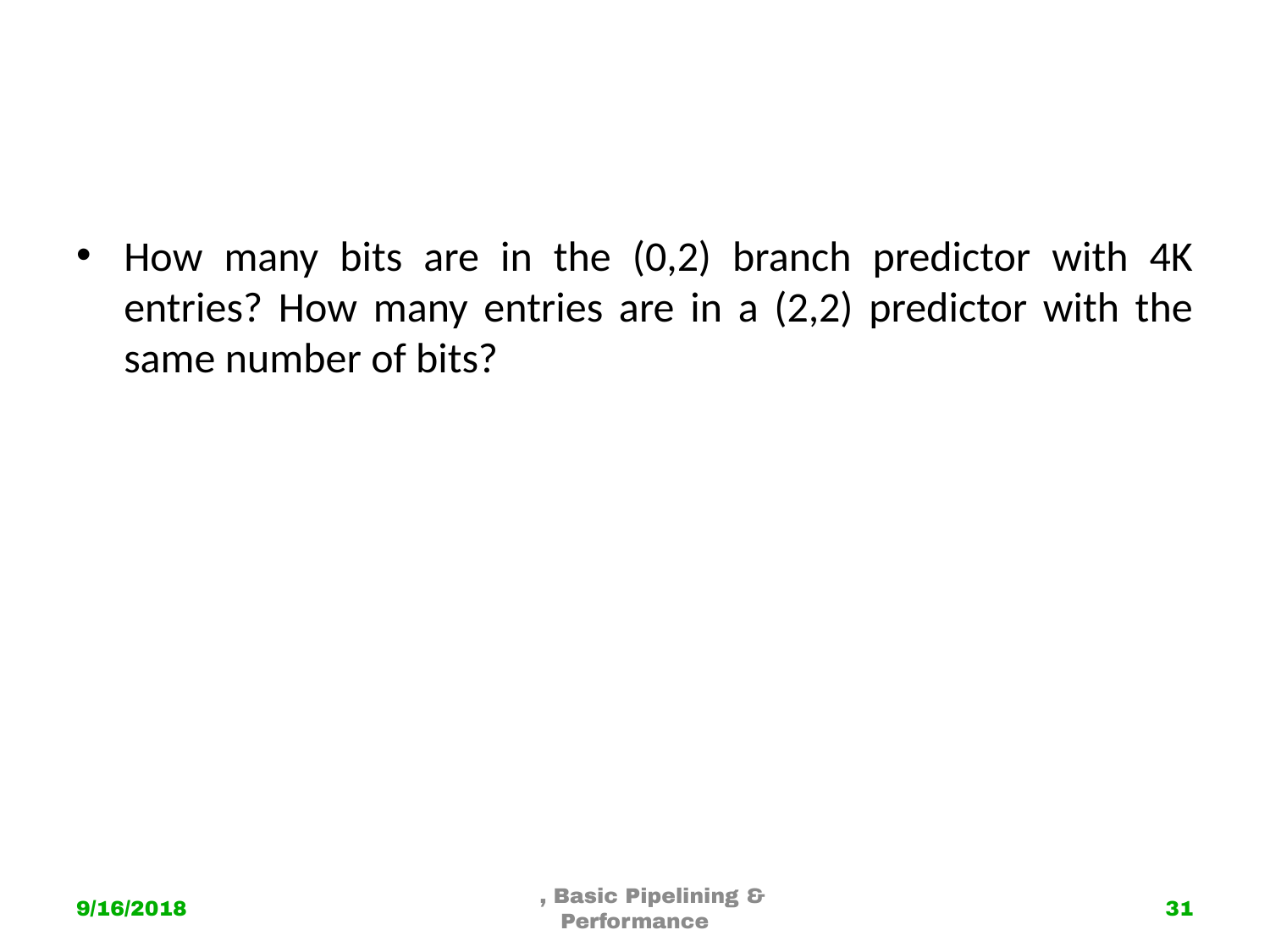

#
How many bits are in the (0,2) branch predictor with 4K entries? How many entries are in a (2,2) predictor with the same number of bits?
9/16/2018
     , Basic Pipelining & Performance
31